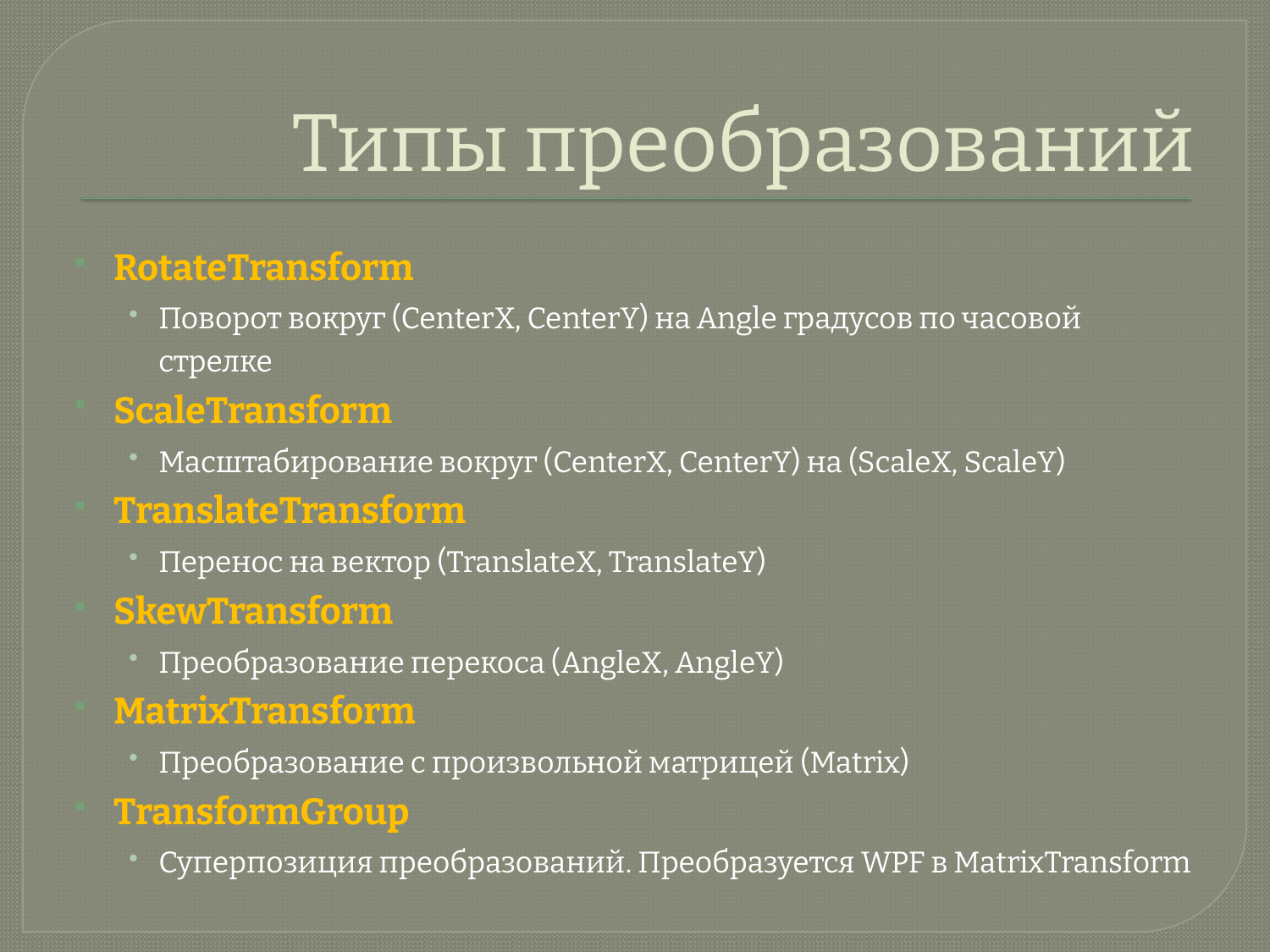

# Типы преобразований
RotateTransform
Поворот вокруг (CenterX, CenterY) на Angle градусов по часовой стрелке
ScaleTransform
Масштабирование вокруг (CenterX, CenterY) на (ScaleX, ScaleY)
TranslateTransform
Перенос на вектор (TranslateX, TranslateY)
SkewTransform
Преобразование перекоса (AngleX, AngleY)
MatrixTransform
Преобразование с произвольной матрицей (Matrix)
TransformGroup
Суперпозиция преобразований. Преобразуется WPF в MatrixTransform